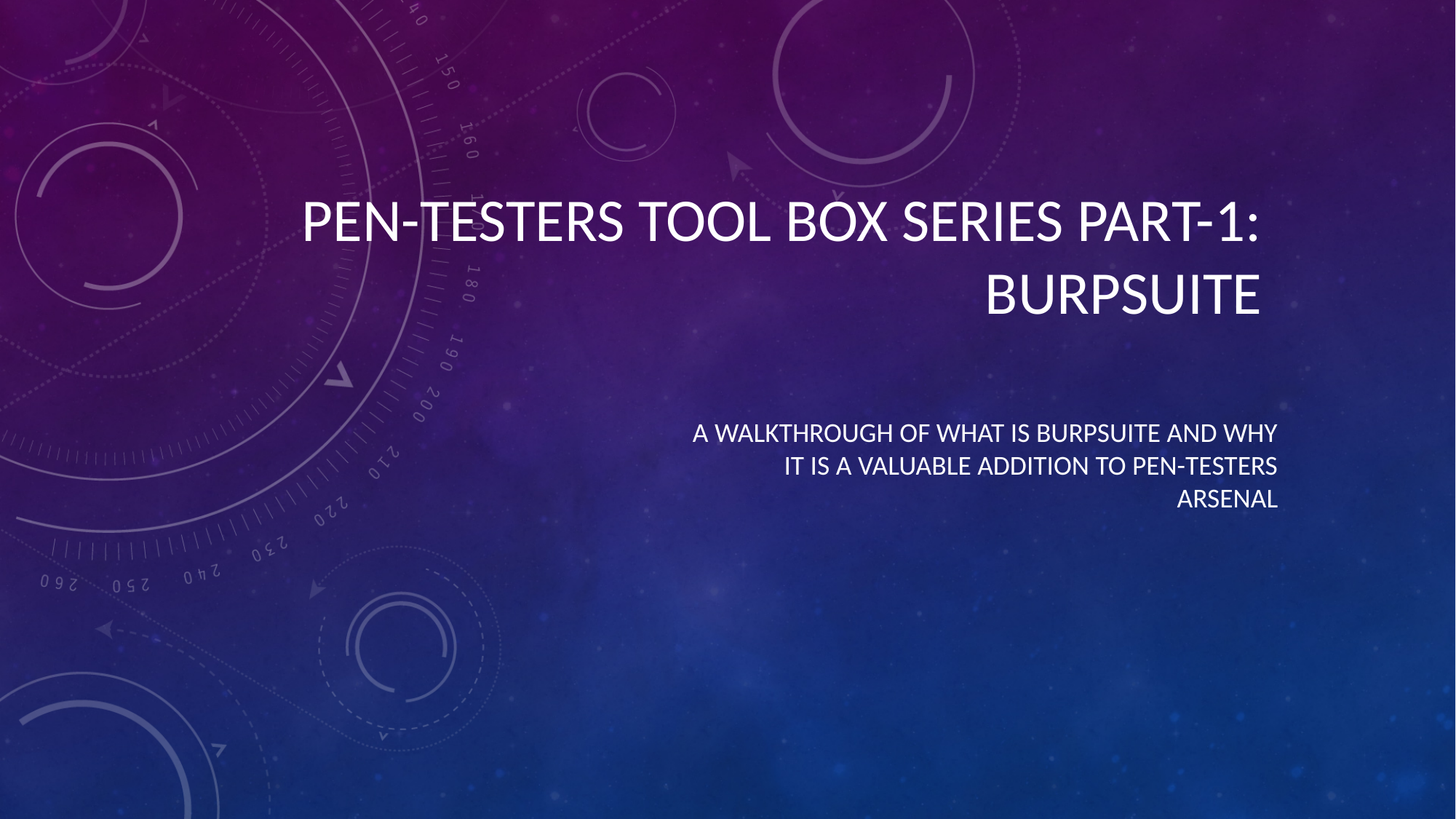

# Pen-testers tool box series part-1: Burpsuite
A walkthrough of what is burpsuite and why it is a valuable addition to pen-testers arsenal